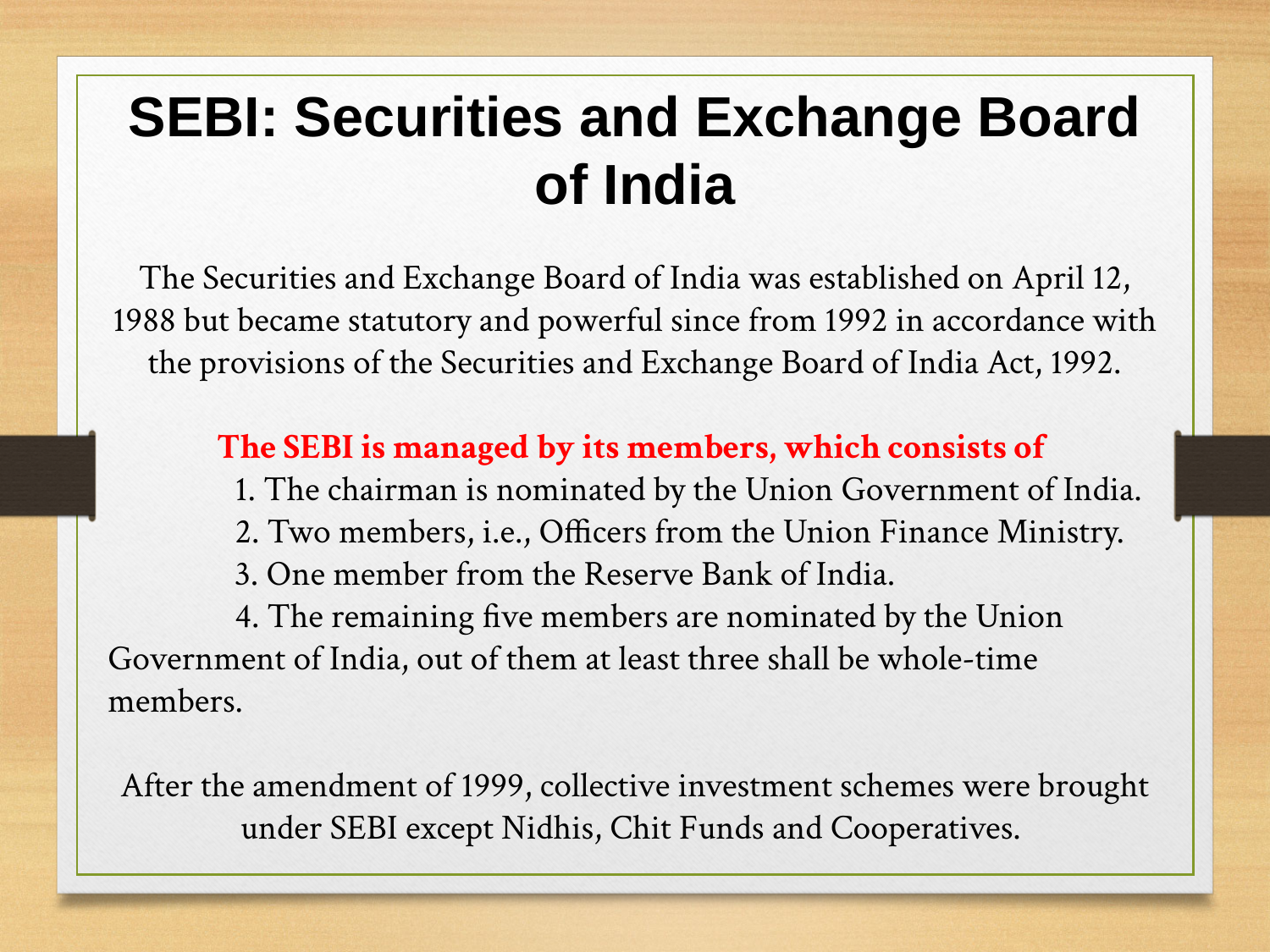

SEBI: Securities and Exchange Board of India

The Securities and Exchange Board of India was established on April 12, 1988 but became statutory and powerful since from 1992 in accordance with the provisions of the Securities and Exchange Board of India Act, 1992.

The SEBI is managed by its members, which consists of
	1. The chairman is nominated by the Union Government of India.
	2. Two members, i.e., Officers from the Union Finance Ministry.
	3. One member from the Reserve Bank of India.
	4. The remaining five members are nominated by the Union 	Government of India, out of them at least three shall be whole-time 	members.

After the amendment of 1999, collective investment schemes were brought under SEBI except Nidhis, Chit Funds and Cooperatives.